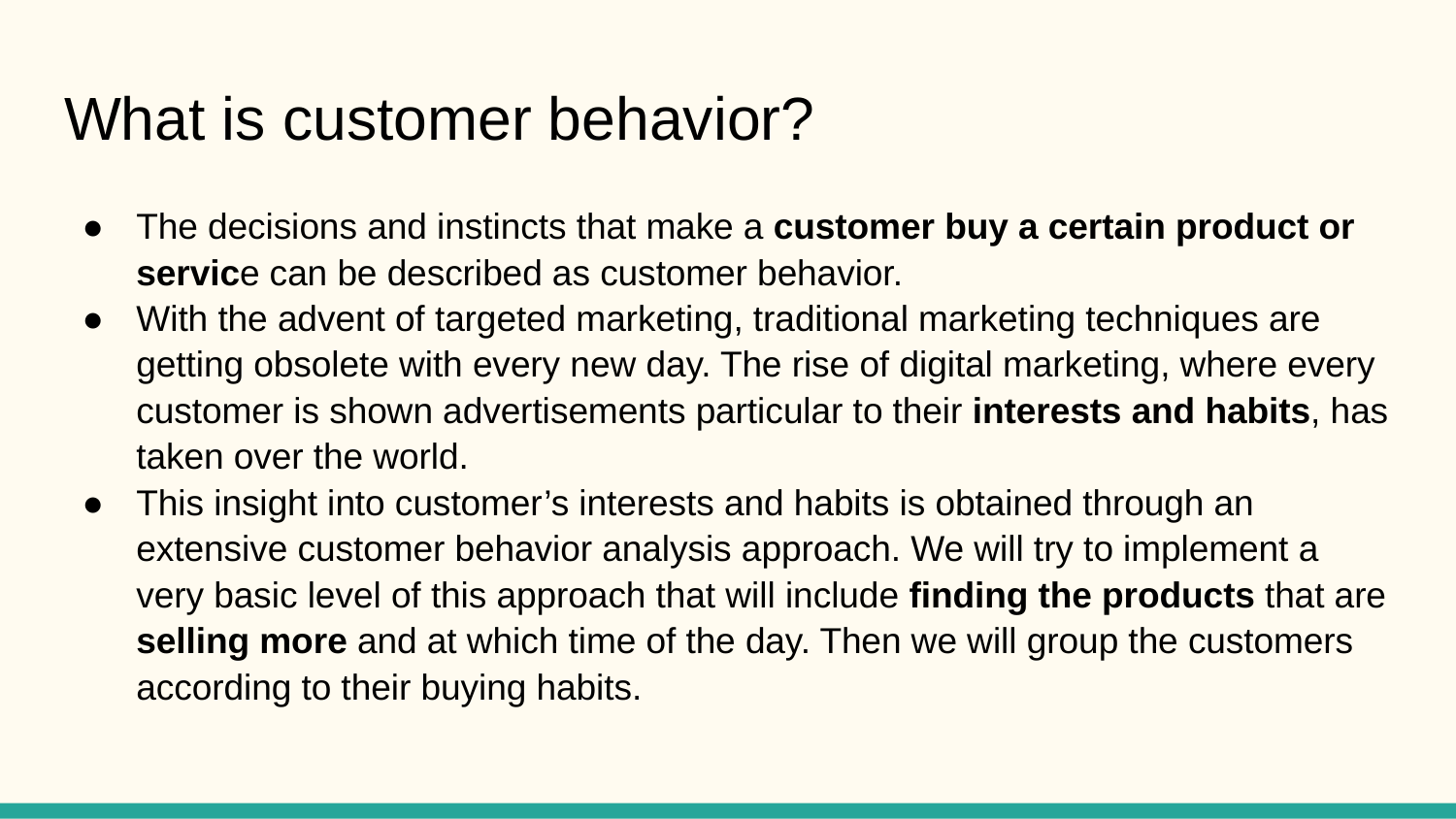

# What is customer behavior?
The decisions and instincts that make a customer buy a certain product or service can be described as customer behavior.
With the advent of targeted marketing, traditional marketing techniques are getting obsolete with every new day. The rise of digital marketing, where every customer is shown advertisements particular to their interests and habits, has taken over the world.
This insight into customer’s interests and habits is obtained through an extensive customer behavior analysis approach. We will try to implement a very basic level of this approach that will include finding the products that are selling more and at which time of the day. Then we will group the customers according to their buying habits.